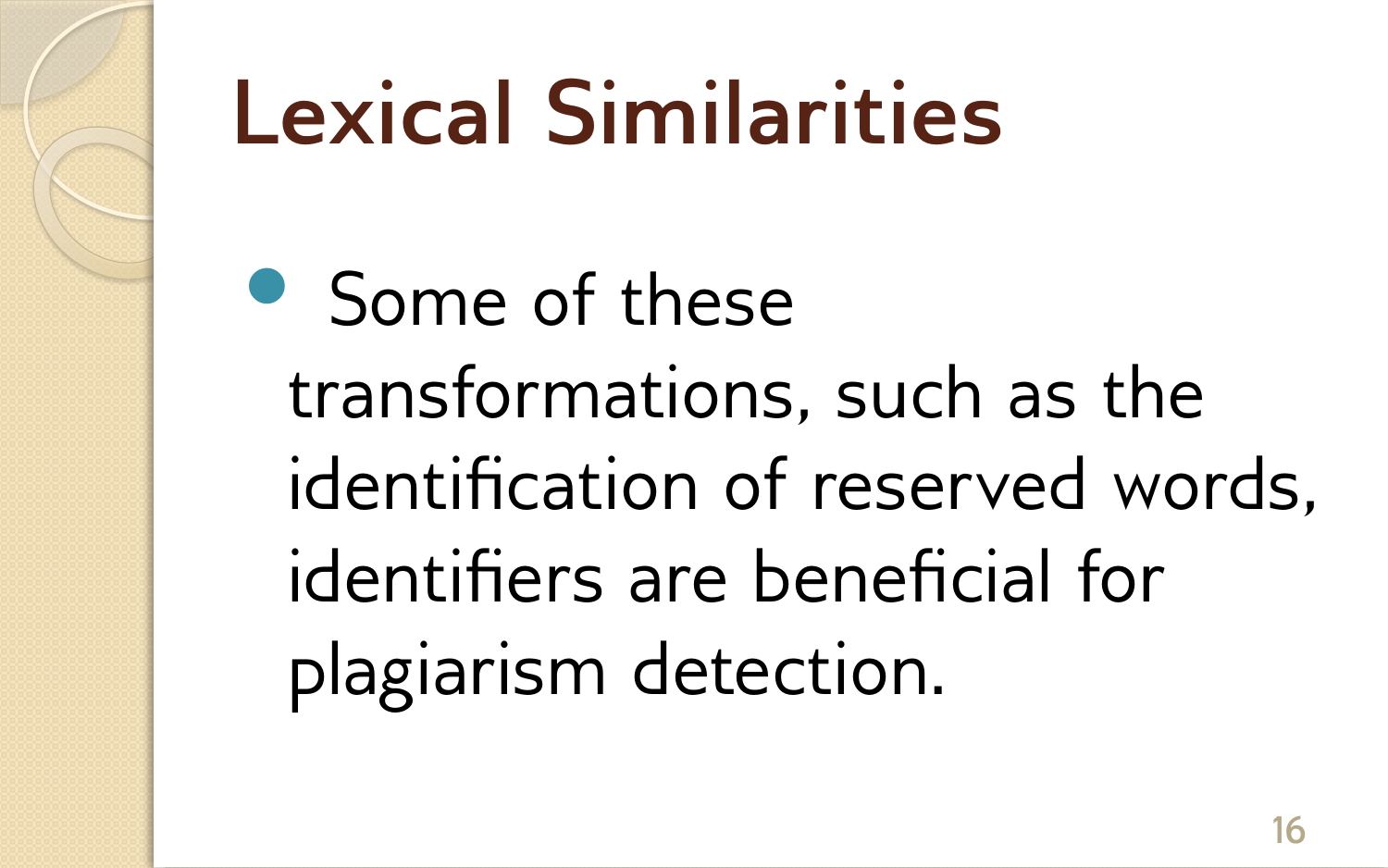

# Lexical Similarities
 Some of these transformations, such as the identification of reserved words, identifiers are beneficial for plagiarism detection.

16